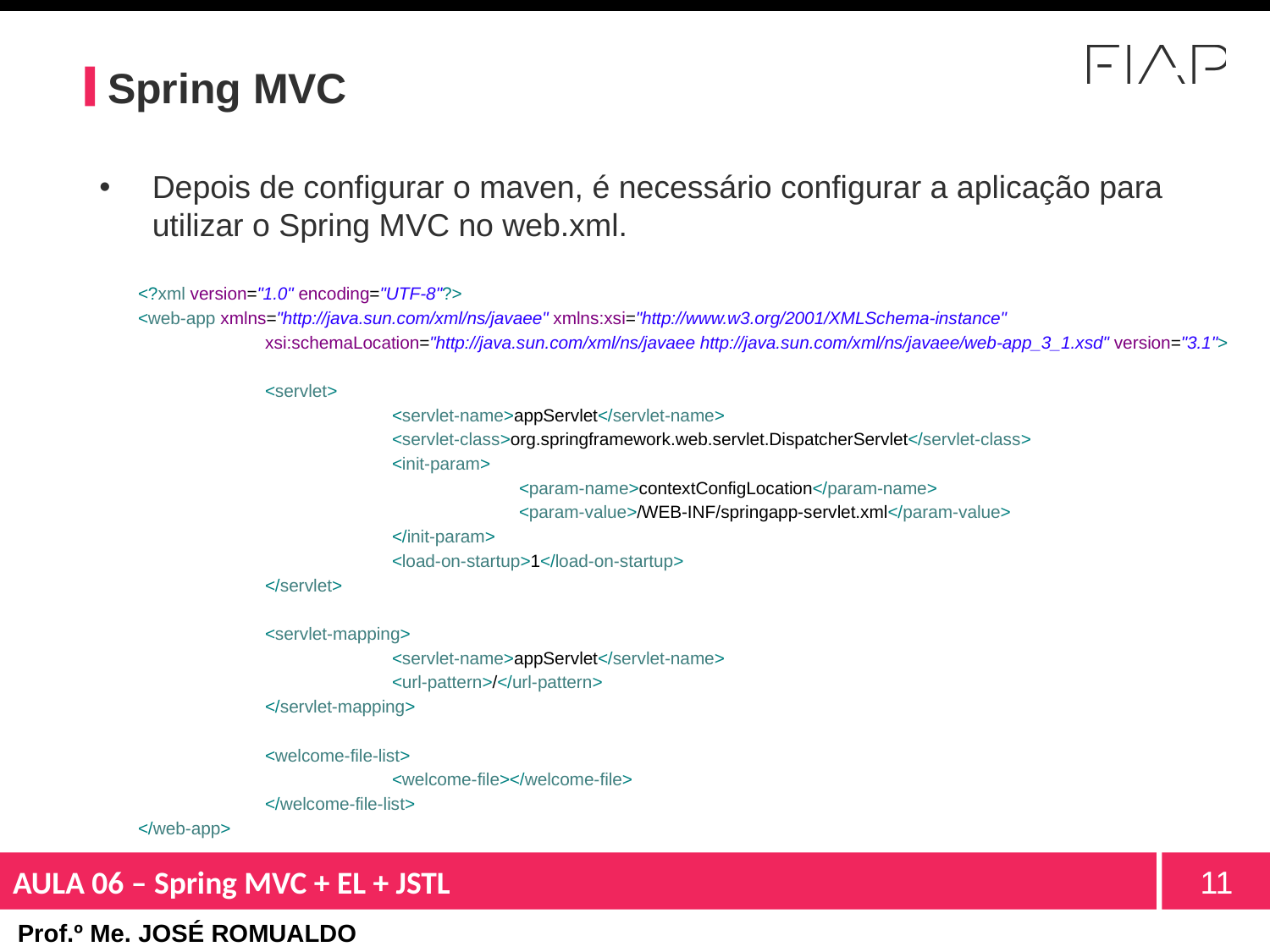

# Spring MVC
Depois de configurar o maven, é necessário configurar a aplicação para utilizar o Spring MVC no web.xml.
<?xml version="1.0" encoding="UTF-8"?>
<web-app xmlns="http://java.sun.com/xml/ns/javaee" xmlns:xsi="http://www.w3.org/2001/XMLSchema-instance"
	xsi:schemaLocation="http://java.sun.com/xml/ns/javaee http://java.sun.com/xml/ns/javaee/web-app_3_1.xsd" version="3.1">

	<servlet>
		<servlet-name>appServlet</servlet-name>
		<servlet-class>org.springframework.web.servlet.DispatcherServlet</servlet-class>
		<init-param>
			<param-name>contextConfigLocation</param-name>
			<param-value>/WEB-INF/springapp-servlet.xml</param-value>
		</init-param>
		<load-on-startup>1</load-on-startup>
	</servlet>

	<servlet-mapping>
		<servlet-name>appServlet</servlet-name>
		<url-pattern>/</url-pattern>
	</servlet-mapping>

	<welcome-file-list>
		<welcome-file></welcome-file>
	</welcome-file-list>
</web-app>